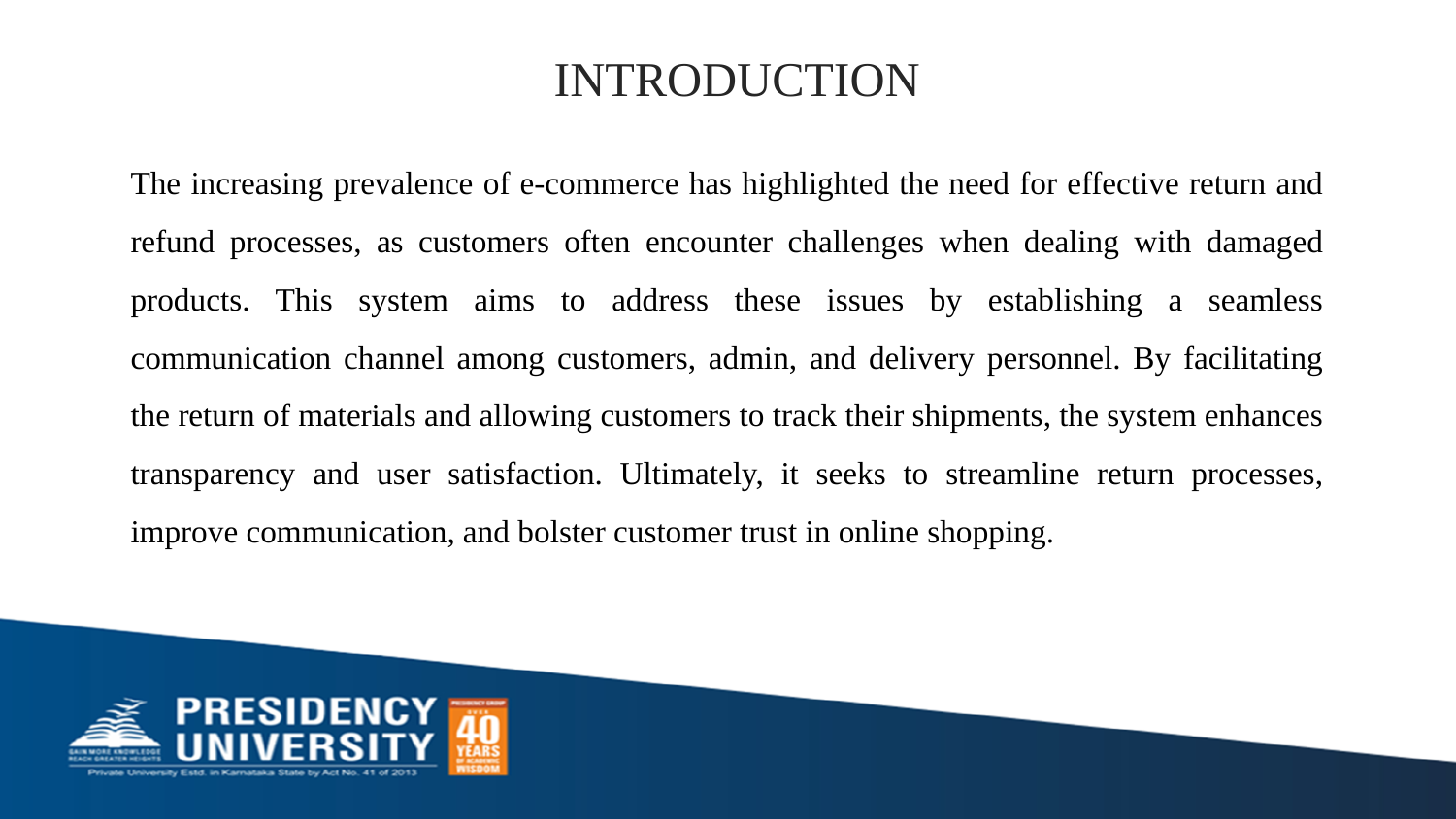

INTRODUCTION
The increasing prevalence of e-commerce has highlighted the need for effective return and refund processes, as customers often encounter challenges when dealing with damaged products. This system aims to address these issues by establishing a seamless communication channel among customers, admin, and delivery personnel. By facilitating the return of materials and allowing customers to track their shipments, the system enhances transparency and user satisfaction. Ultimately, it seeks to streamline return processes, improve communication, and bolster customer trust in online shopping.